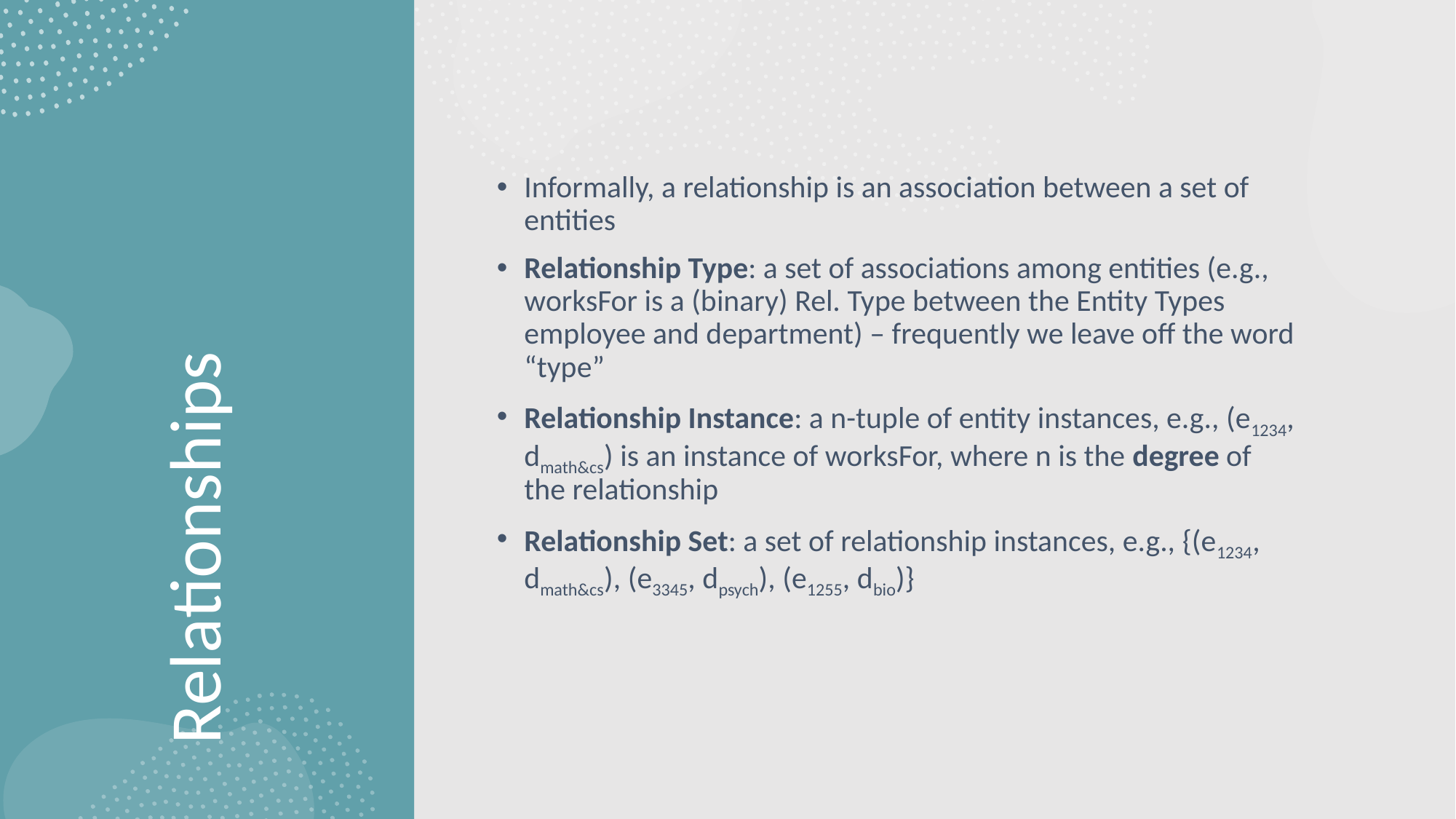

Informally, a relationship is an association between a set of entities
Relationship Type: a set of associations among entities (e.g., worksFor is a (binary) Rel. Type between the Entity Types employee and department) – frequently we leave off the word “type”
Relationship Instance: a n-tuple of entity instances, e.g., (e1234, dmath&cs) is an instance of worksFor, where n is the degree of the relationship
Relationship Set: a set of relationship instances, e.g., {(e1234, dmath&cs), (e3345, dpsych), (e1255, dbio)}

# Relationships